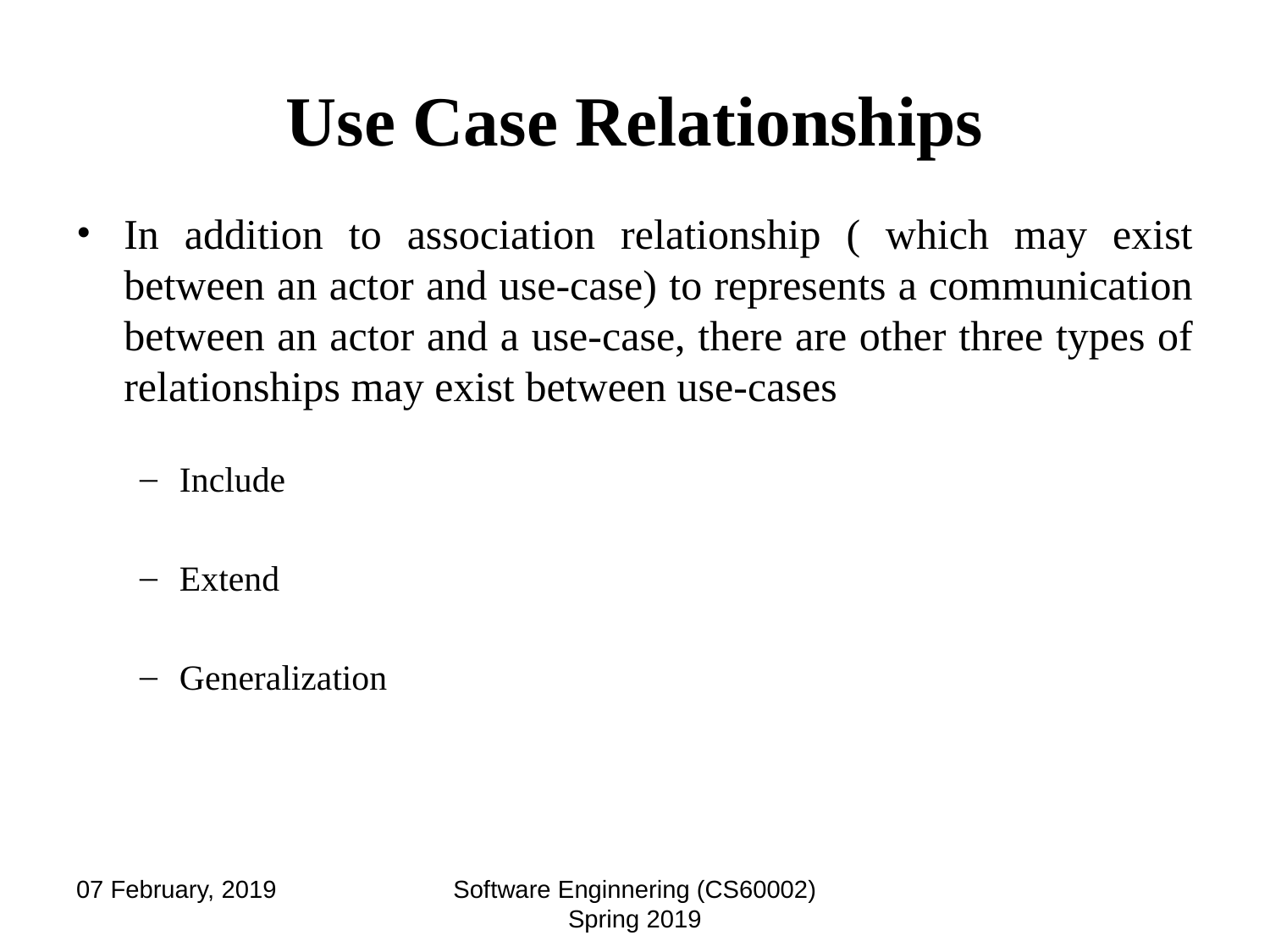

# Use Case Relationships
In addition to association relationship ( which may exist between an actor and use-case) to represents a communication between an actor and a use-case, there are other three types of relationships may exist between use-cases

Include

Extend

Generalization

07 February, 2019
Software Enginnering (CS60002) Spring 2019